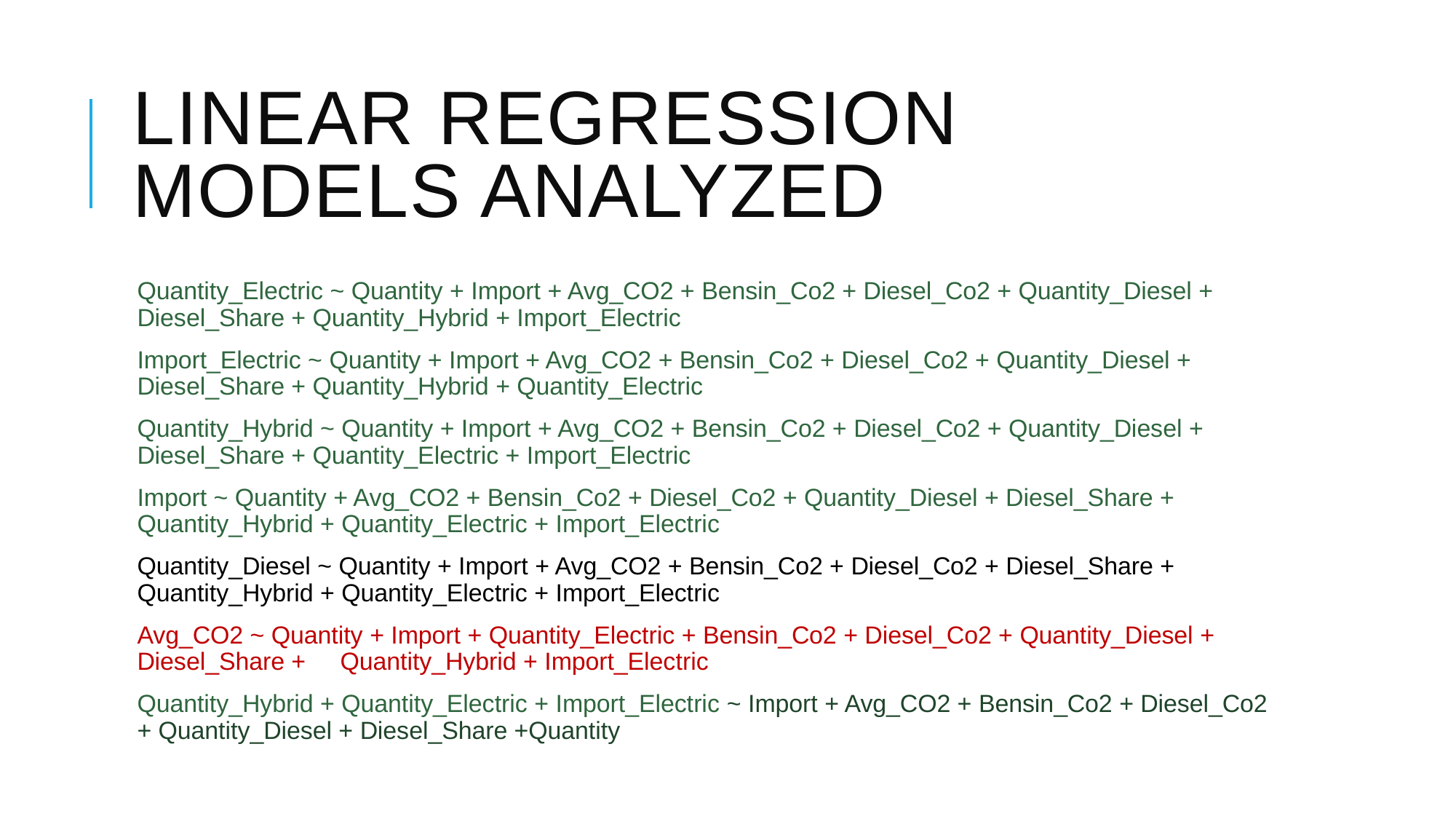

# linear regression models Analyzed
Quantity_Electric ~ Quantity + Import + Avg_CO2 + Bensin_Co2 + Diesel_Co2 + Quantity_Diesel + Diesel_Share + Quantity_Hybrid + Import_Electric
Import_Electric ~ Quantity + Import + Avg_CO2 + Bensin_Co2 + Diesel_Co2 + Quantity_Diesel + Diesel_Share + Quantity_Hybrid + Quantity_Electric
Quantity_Hybrid ~ Quantity + Import + Avg_CO2 + Bensin_Co2 + Diesel_Co2 + Quantity_Diesel + Diesel_Share + Quantity_Electric + Import_Electric
Import ~ Quantity + Avg_CO2 + Bensin_Co2 + Diesel_Co2 + Quantity_Diesel + Diesel_Share + Quantity_Hybrid + Quantity_Electric + Import_Electric
Quantity_Diesel ~ Quantity + Import + Avg_CO2 + Bensin_Co2 + Diesel_Co2 + Diesel_Share + Quantity_Hybrid + Quantity_Electric + Import_Electric
Avg_CO2 ~ Quantity + Import + Quantity_Electric + Bensin_Co2 + Diesel_Co2 + Quantity_Diesel + Diesel_Share +     Quantity_Hybrid + Import_Electric
Quantity_Hybrid + Quantity_Electric + Import_Electric ~ Import + Avg_CO2 + Bensin_Co2 + Diesel_Co2 + Quantity_Diesel + Diesel_Share +Quantity